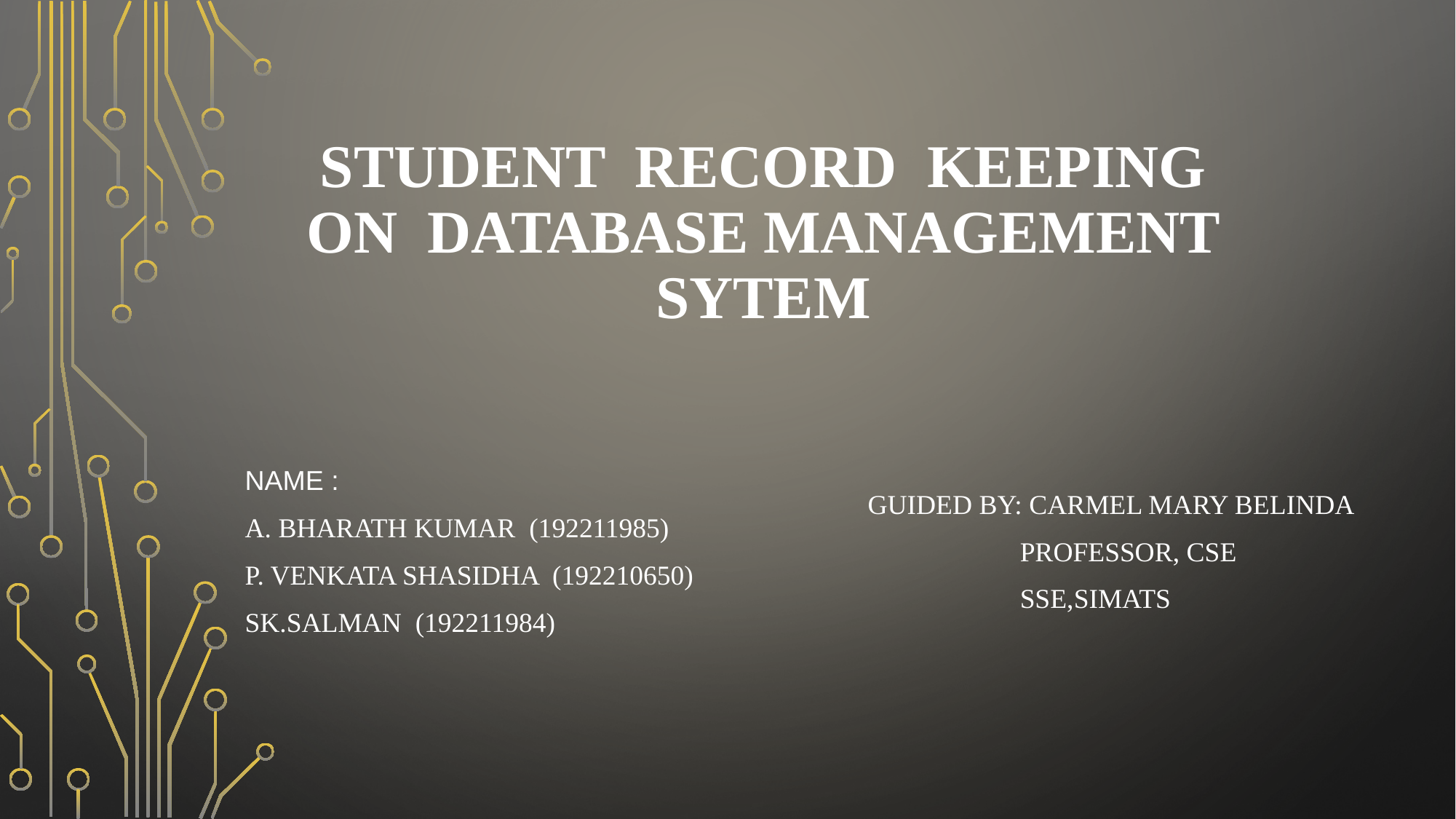

# STUDENT  ReCORD  KEEPING ON  DATABASE MANAGEMENT SYTEM
NAME :
A. BHARATH KUMAR  (192211985)
P. VENKATA SHASIDHA  (192210650)
SK.SALMAN  (192211984)

 GUIDED BY: CARMEL MARY BELINDA
                       PROFESSOR, CSE
                       SSE,SIMATS